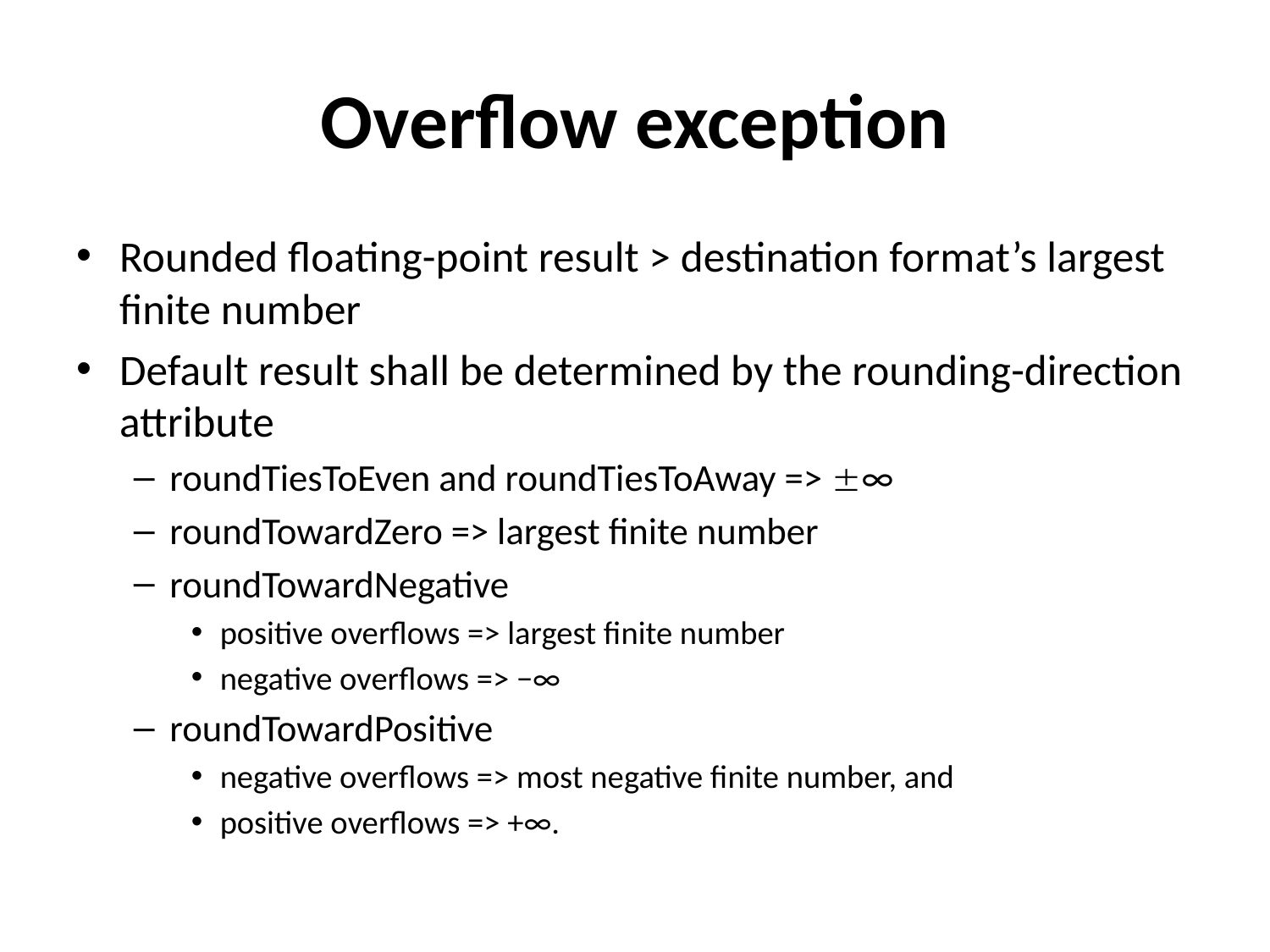

# Overflow exception
Rounded floating-point result > destination format’s largest finite number
Default result shall be determined by the rounding-direction attribute
roundTiesToEven and roundTiesToAway => ±∞
roundTowardZero => largest finite number
roundTowardNegative
positive overflows => largest finite number
negative overflows => −∞
roundTowardPositive
negative overflows => most negative finite number, and
positive overflows => +∞.